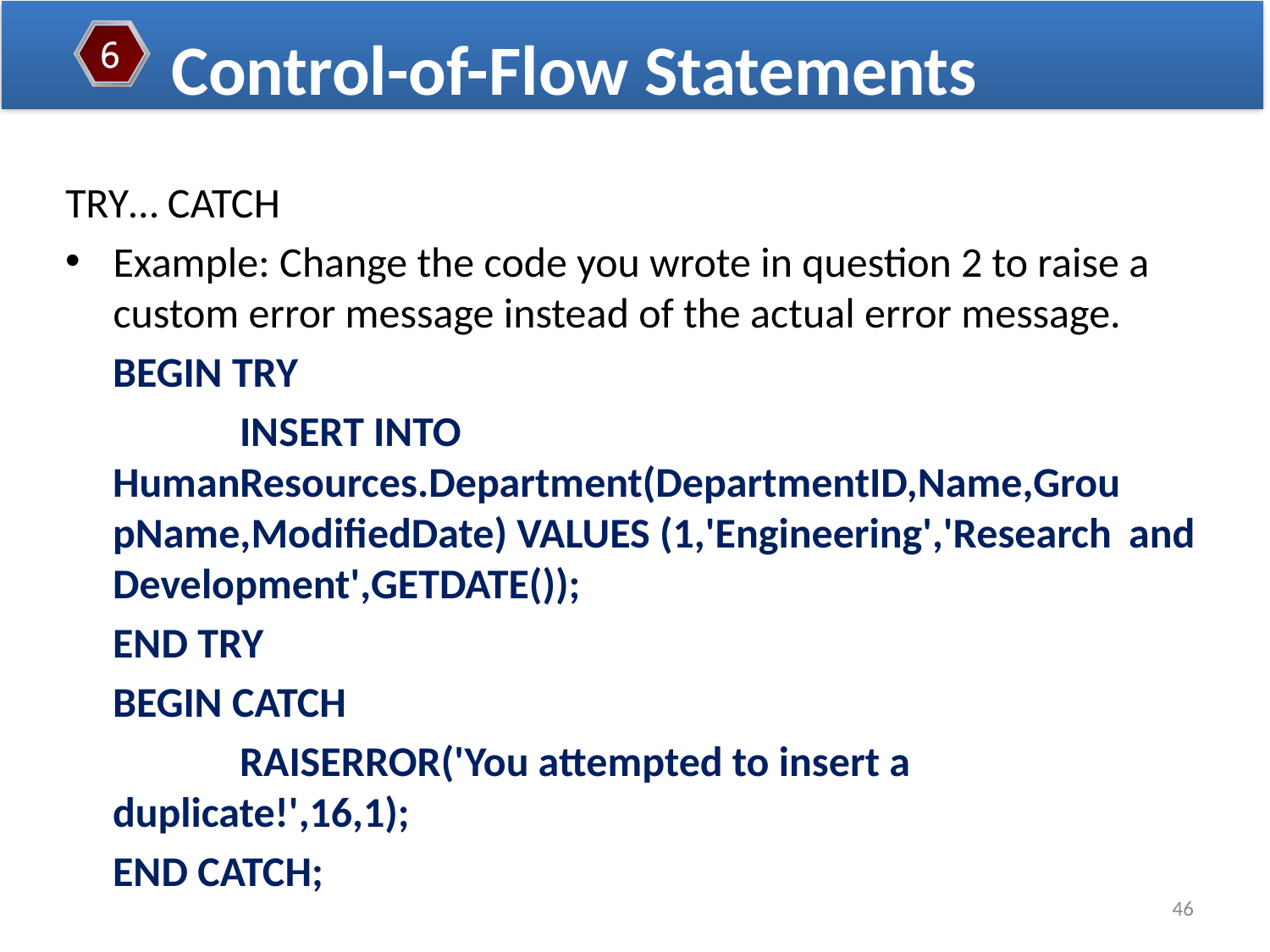

Control-of-Flow Statements

6
TRY… CATCH
Example: Change the code you wrote in question 2 to raise a custom error message instead of the actual error message.
BEGIN TRY
	INSERT INTO 	HumanResources.Department(DepartmentID,Name,Grou	pName,ModifiedDate) VALUES (1,'Engineering','Research 	and Development',GETDATE());
END TRY
BEGIN CATCH
	RAISERROR('You attempted to insert a duplicate!',16,1);
END CATCH;
46